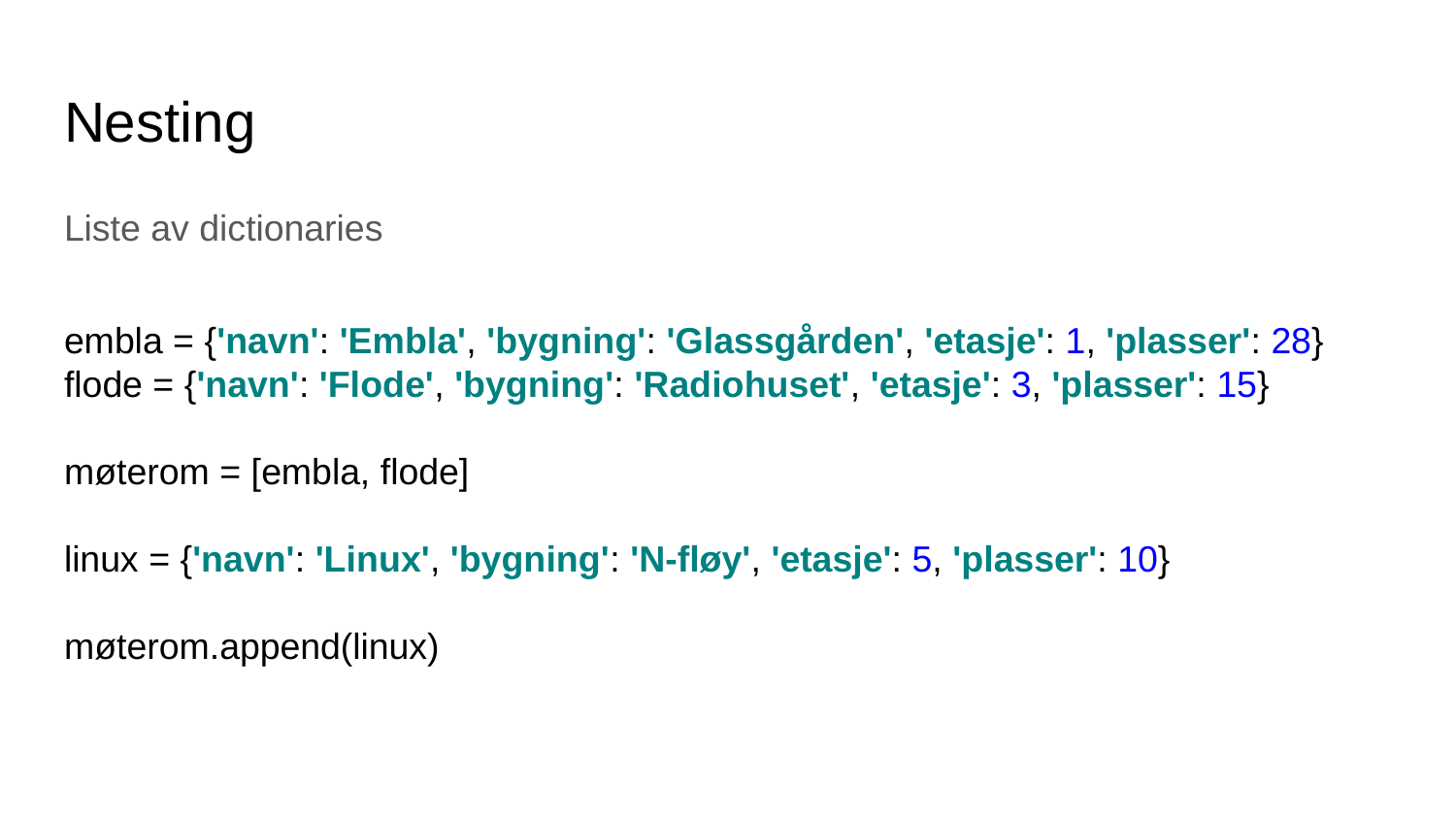

# Nesting
Liste av dictionaries

embla = {'navn': 'Embla', 'bygning': 'Glassgården', 'etasje': 1, 'plasser': 28}
flode = {'navn': 'Flode', 'bygning': 'Radiohuset', 'etasje': 3, 'plasser': 15}

møterom = [embla, flode]

linux = {'navn': 'Linux', 'bygning': 'N-fløy', 'etasje': 5, 'plasser': 10}

møterom.append(linux)